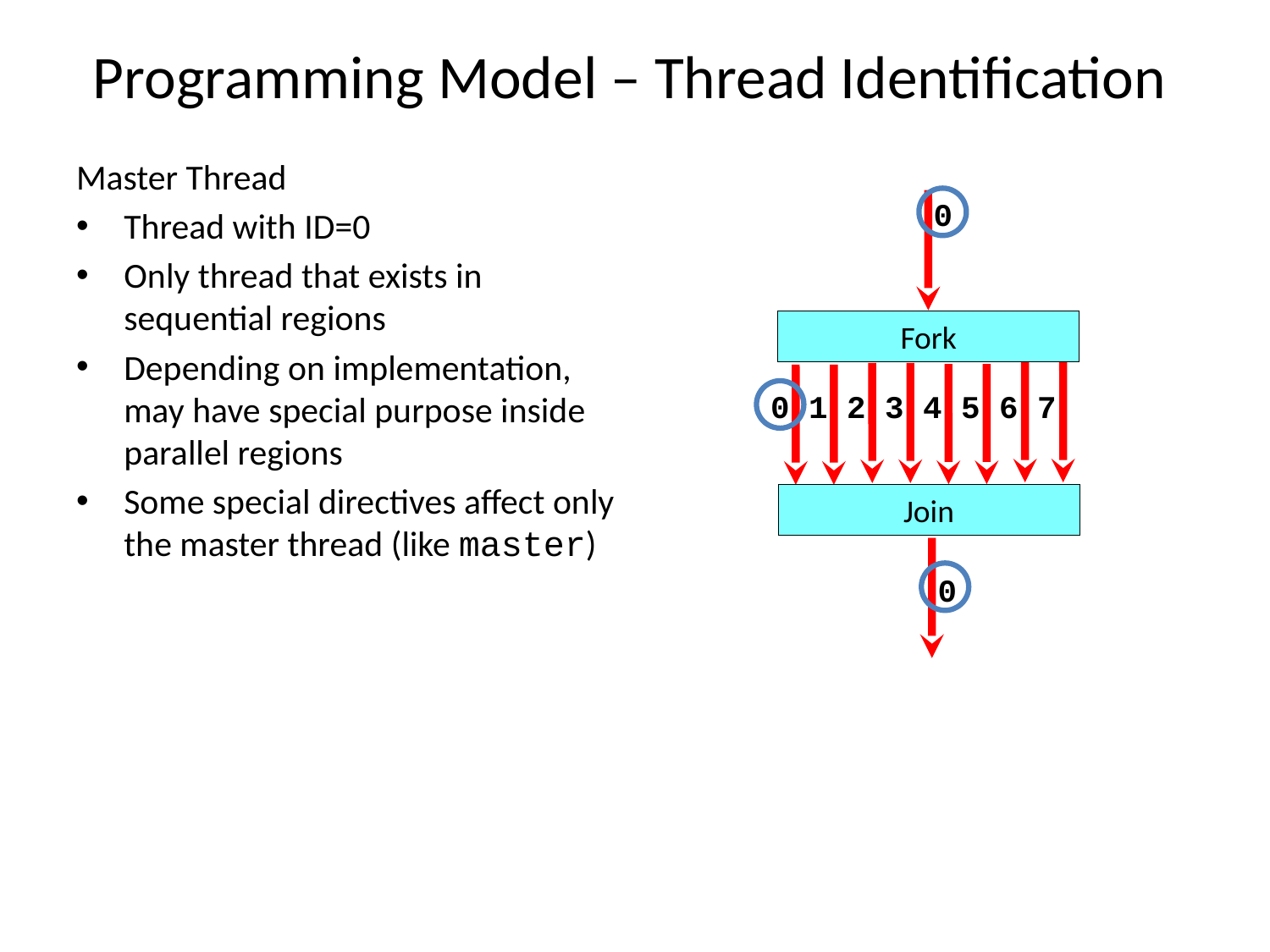

# Programming Model – Thread Identification
Master Thread
Thread with ID=0
Only thread that exists in sequential regions
Depending on implementation, may have special purpose inside parallel regions
Some special directives affect only the master thread (like master)
0
 0 1 2 3 4 5 6 7
0

Fork

Join